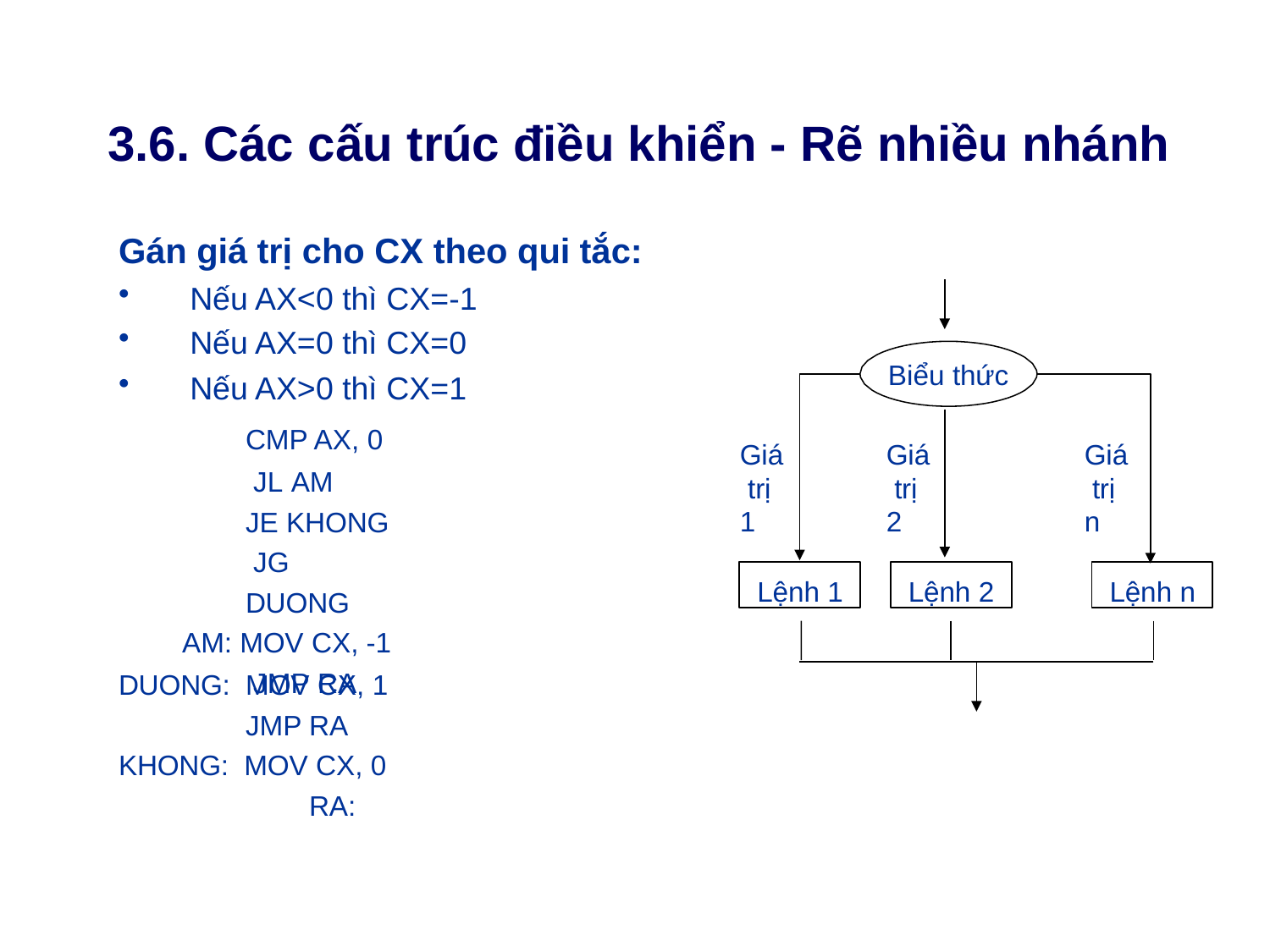

# 3.6. Các cấu trúc điều khiển - Rẽ nhiều nhánh
Gán giá trị cho CX theo qui tắc:
Nếu AX<0 thì CX=-1
Nếu AX=0 thì CX=0
Nếu AX>0 thì CX=1
CMP AX, 0  JL AM
JE KHONG  JG DUONG
AM: MOV CX, -1  JMP RA

Biểu thức

Giá  trị 1
Giá  trị 2
Giá  trị n
Lệnh 1
Lệnh 2
Lệnh n

DUONG:  MOV CX, 1
JMP RA  KHONG:  MOV CX, 0
RA: